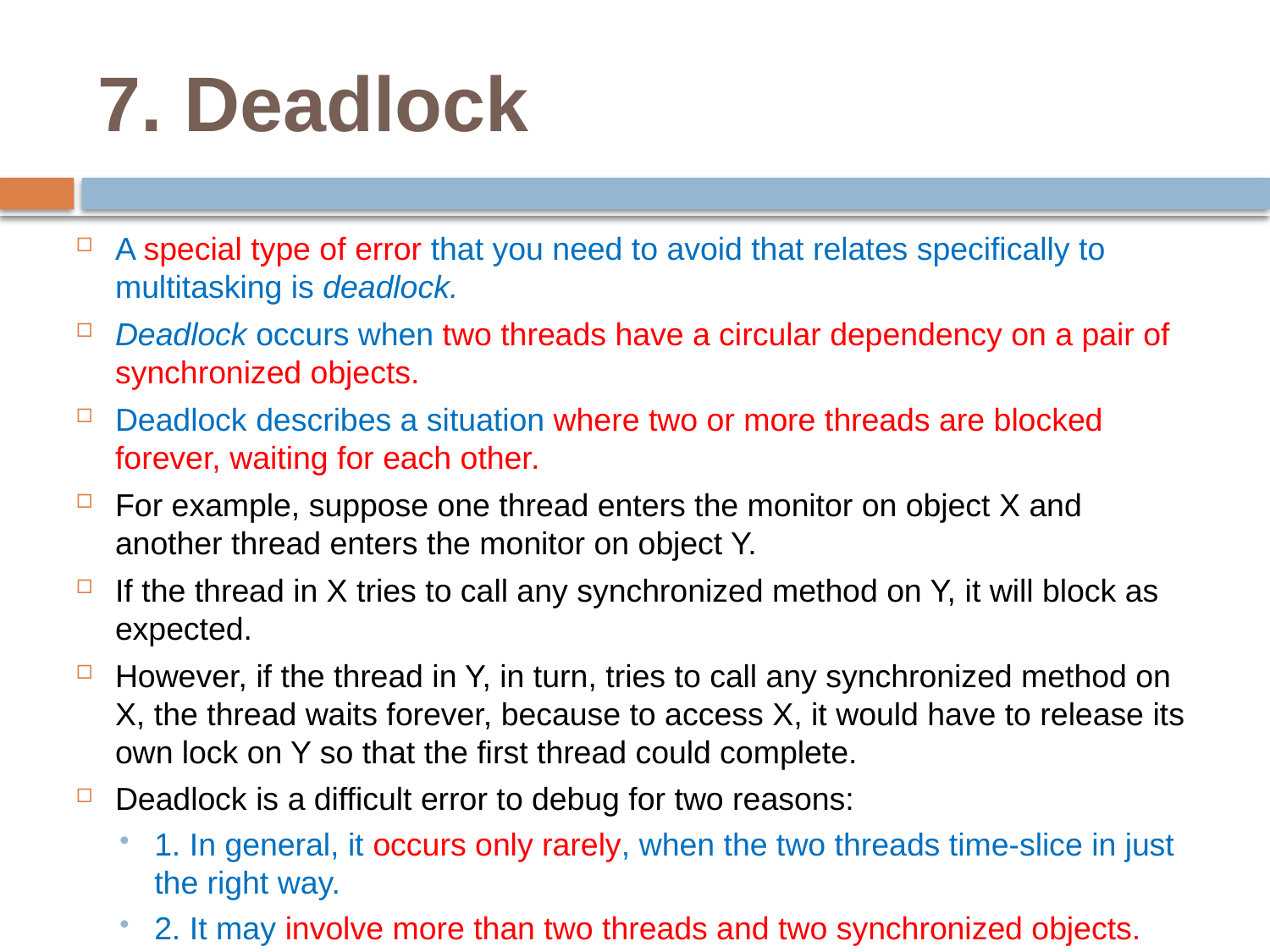

# 7. Deadlock
A special type of error that you need to avoid that relates specifically to multitasking is deadlock.
Deadlock occurs when two threads have a circular dependency on a pair of synchronized objects.
Deadlock describes a situation where two or more threads are blocked forever, waiting for each other.
For example, suppose one thread enters the monitor on object X and another thread enters the monitor on object Y.
If the thread in X tries to call any synchronized method on Y, it will block as expected.
However, if the thread in Y, in turn, tries to call any synchronized method on X, the thread waits forever, because to access X, it would have to release its own lock on Y so that the first thread could complete.
Deadlock is a difficult error to debug for two reasons:
1. In general, it occurs only rarely, when the two threads time-slice in just the right way.
2. It may involve more than two threads and two synchronized objects.